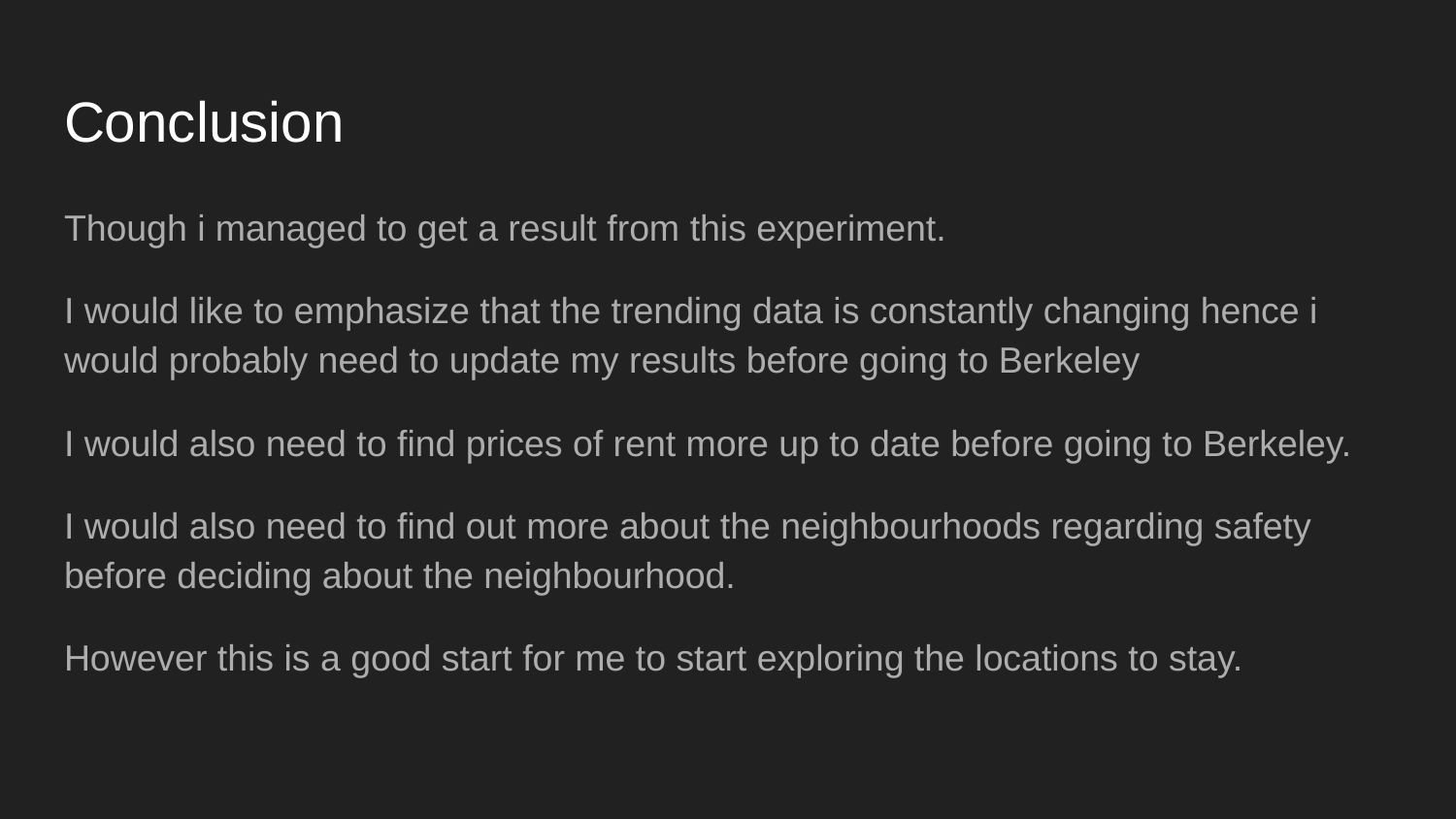

# Conclusion
Though i managed to get a result from this experiment.
I would like to emphasize that the trending data is constantly changing hence i would probably need to update my results before going to Berkeley
I would also need to find prices of rent more up to date before going to Berkeley.
I would also need to find out more about the neighbourhoods regarding safety before deciding about the neighbourhood.
However this is a good start for me to start exploring the locations to stay.